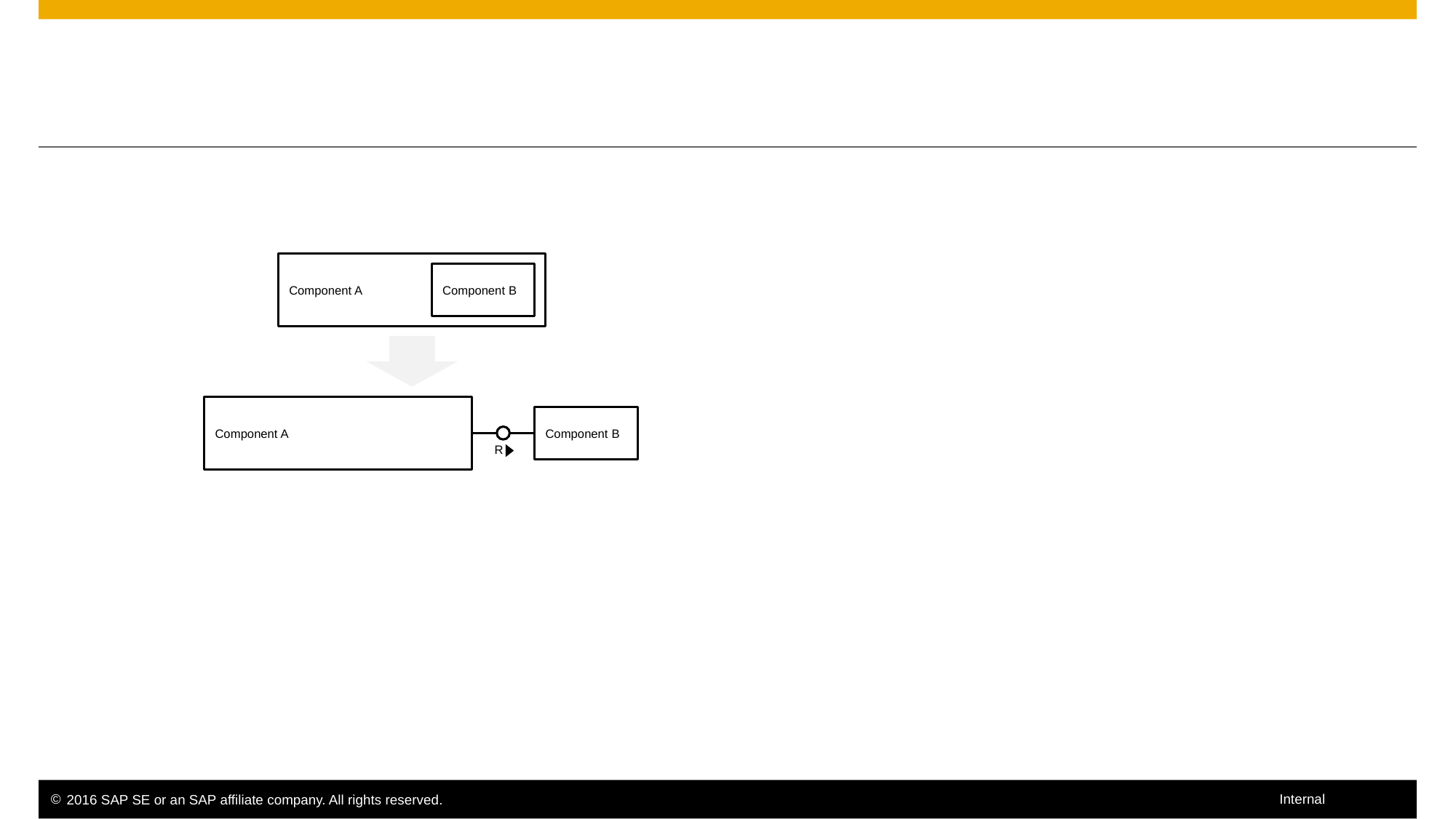

#
Component A
Component B

Component A
Component B

R